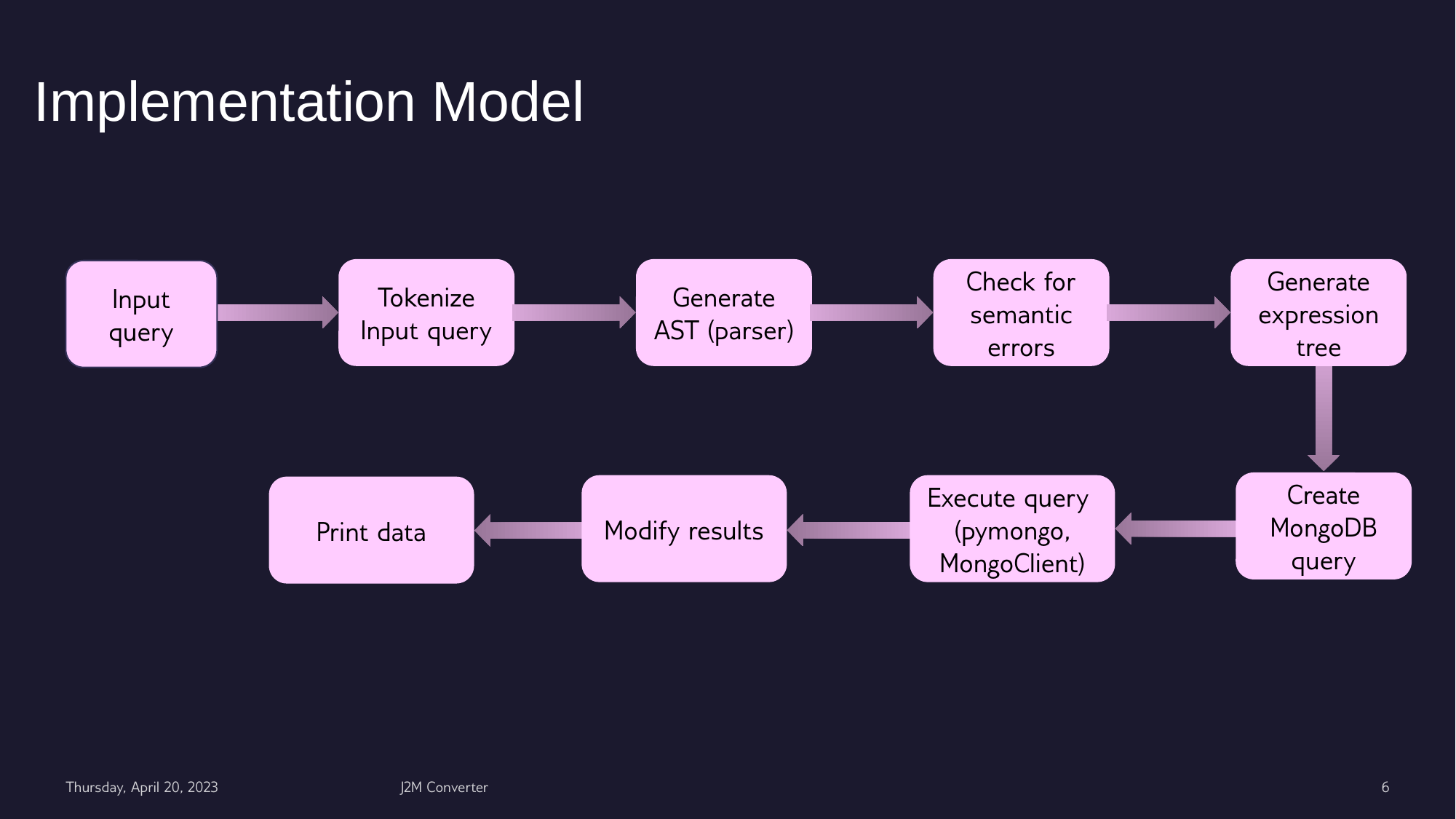

Implementation Model
Tokenize Input query
Generate AST (parser)
Check for semantic errors
Generate expression tree
Input query

Create MongoDB query
Modify results
Execute query
(pymongo, MongoClient)
Print data

Thursday, April 20, 2023
J2M Converter
6